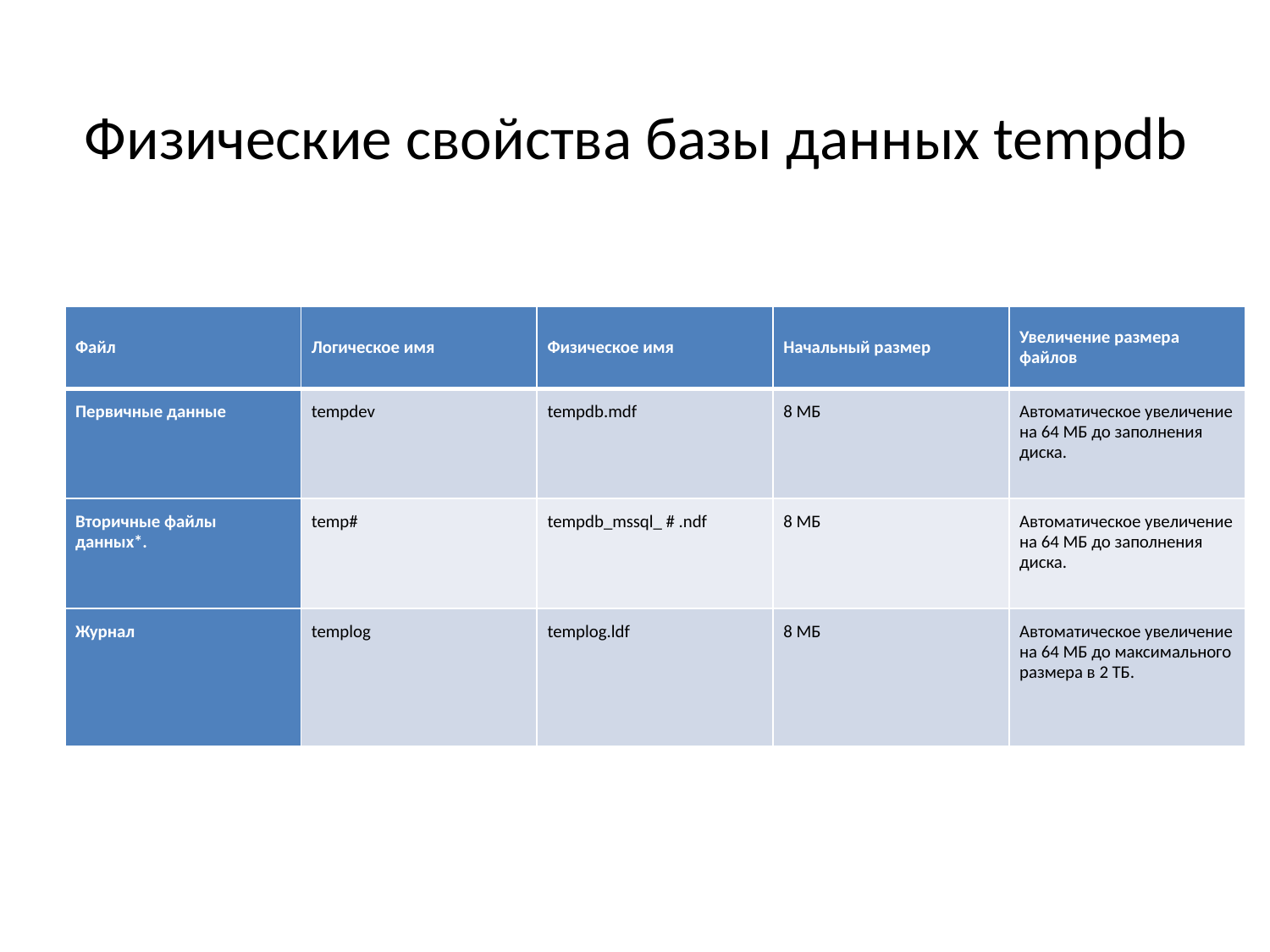

# Физические свойства базы данных tempdb
| Файл | Логическое имя | Физическое имя | Начальный размер | Увеличение размера файлов |
| --- | --- | --- | --- | --- |
| Первичные данные | tempdev | tempdb.mdf | 8 МБ | Автоматическое увеличение на 64 МБ до заполнения диска. |
| Вторичные файлы данных\*. | temp# | tempdb\_mssql\_ # .ndf | 8 МБ | Автоматическое увеличение на 64 МБ до заполнения диска. |
| Журнал | templog | templog.ldf | 8 МБ | Автоматическое увеличение на 64 МБ до максимального размера в 2 ТБ. |